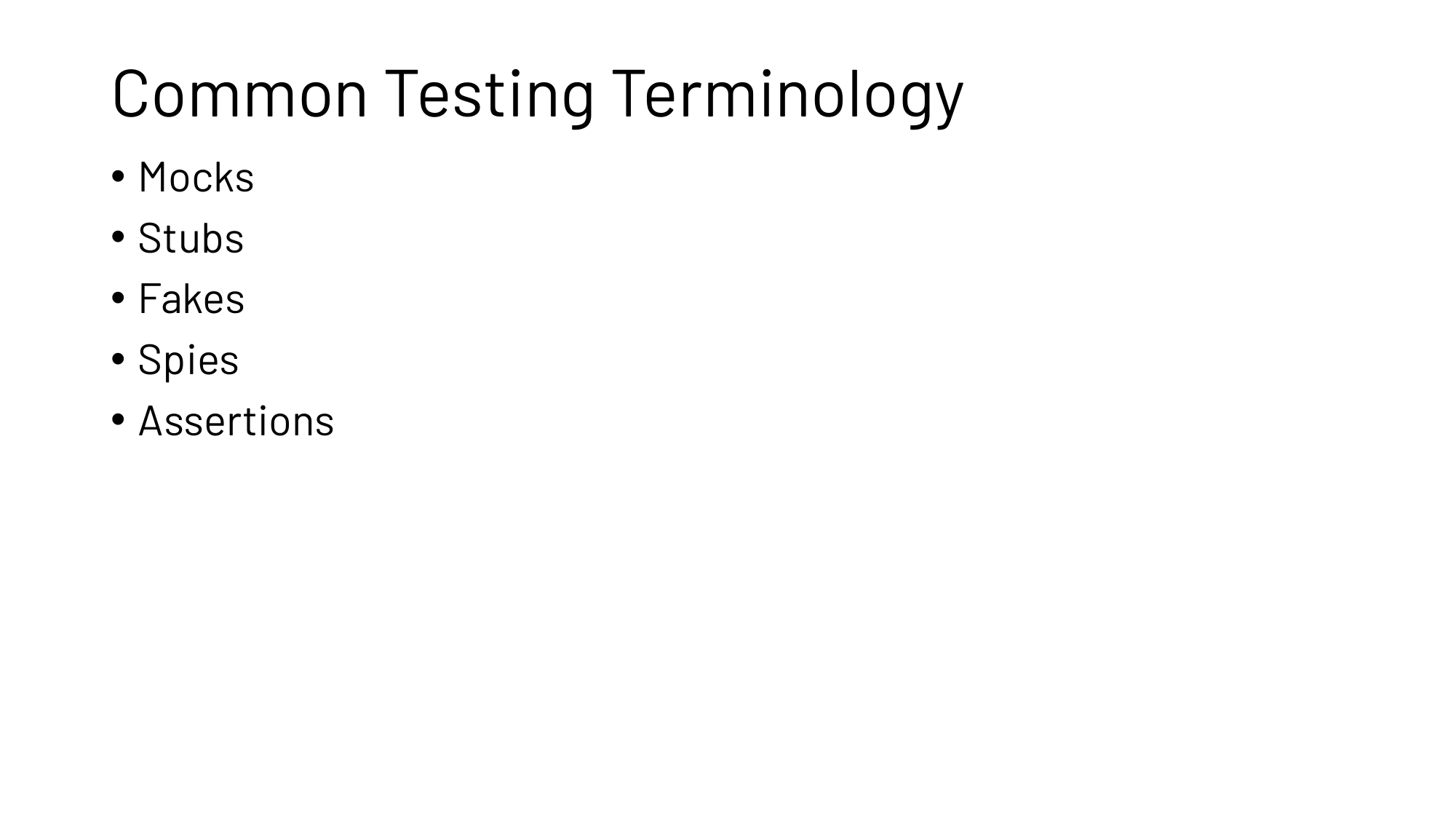

Common Testing Terminology
Mocks
Stubs
Fakes
Spies
Assertions